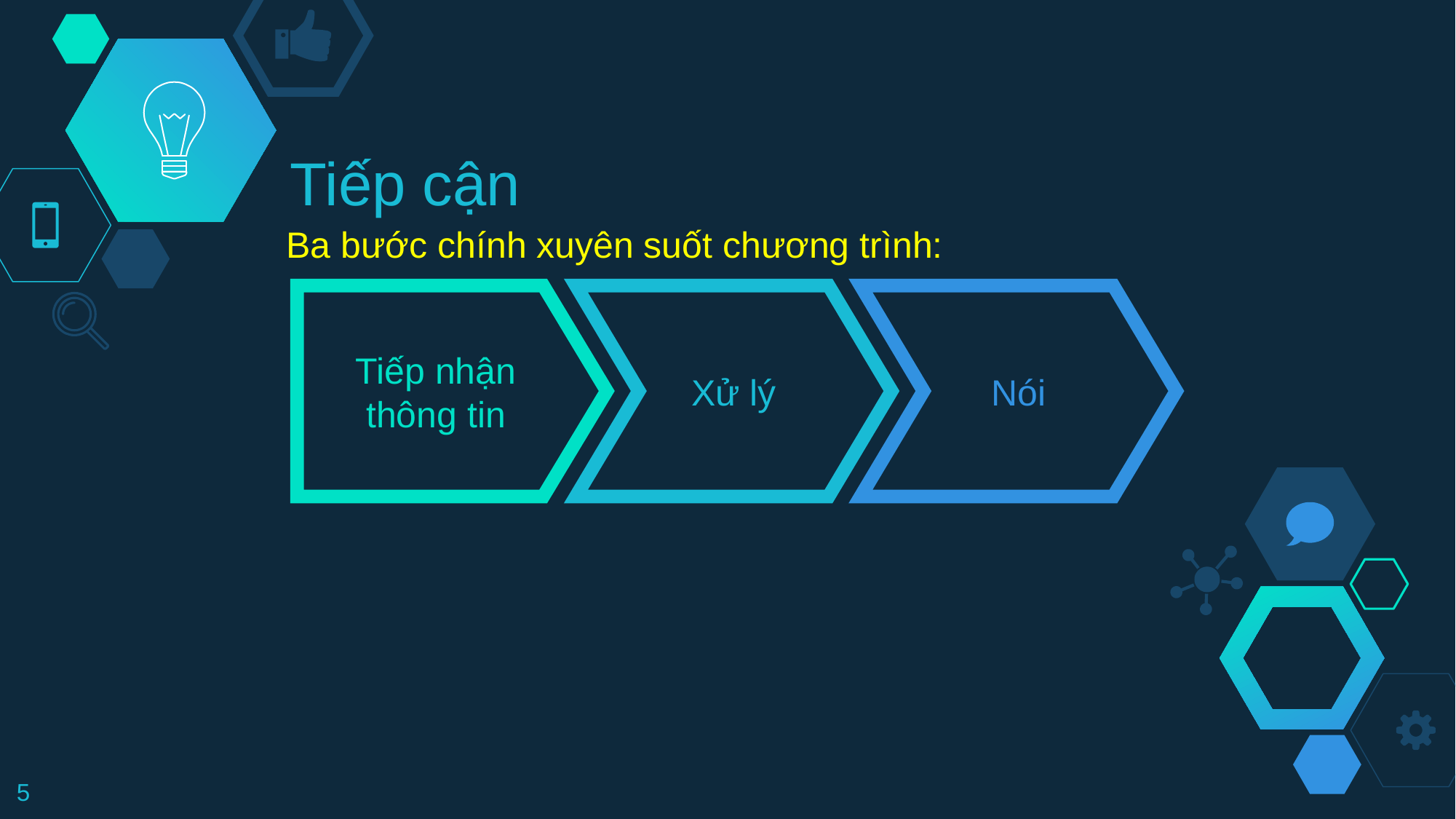

# Tiếp cận
Ba bước chính xuyên suốt chương trình:
Tiếp nhận thông tin
Xử lý
Nói
5